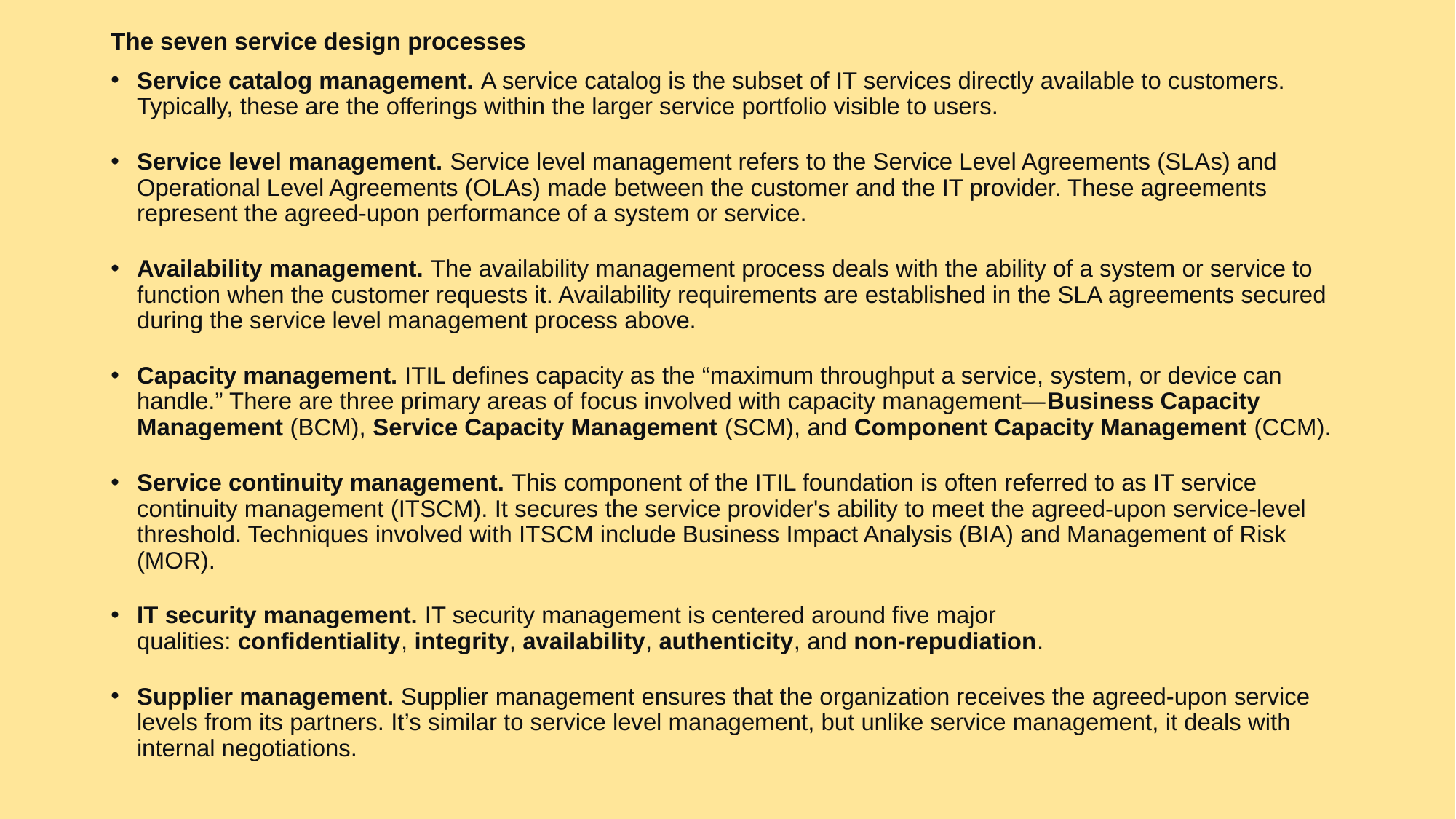

The seven service design processes
Service catalog management. A service catalog is the subset of IT services directly available to customers. Typically, these are the offerings within the larger service portfolio visible to users.
Service level management. Service level management refers to the Service Level Agreements (SLAs) and Operational Level Agreements (OLAs) made between the customer and the IT provider. These agreements represent the agreed-upon performance of a system or service.
Availability management. The availability management process deals with the ability of a system or service to function when the customer requests it. Availability requirements are established in the SLA agreements secured during the service level management process above.
Capacity management. ITIL defines capacity as the “maximum throughput a service, system, or device can handle.” There are three primary areas of focus involved with capacity management—Business Capacity Management (BCM), Service Capacity Management (SCM), and Component Capacity Management (CCM).
Service continuity management. This component of the ITIL foundation is often referred to as IT service continuity management (ITSCM). It secures the service provider's ability to meet the agreed-upon service-level threshold. Techniques involved with ITSCM include Business Impact Analysis (BIA) and Management of Risk (MOR).
IT security management. IT security management is centered around five major qualities: confidentiality, integrity, availability, authenticity, and non-repudiation.
Supplier management. Supplier management ensures that the organization receives the agreed-upon service levels from its partners. It’s similar to service level management, but unlike service management, it deals with internal negotiations.